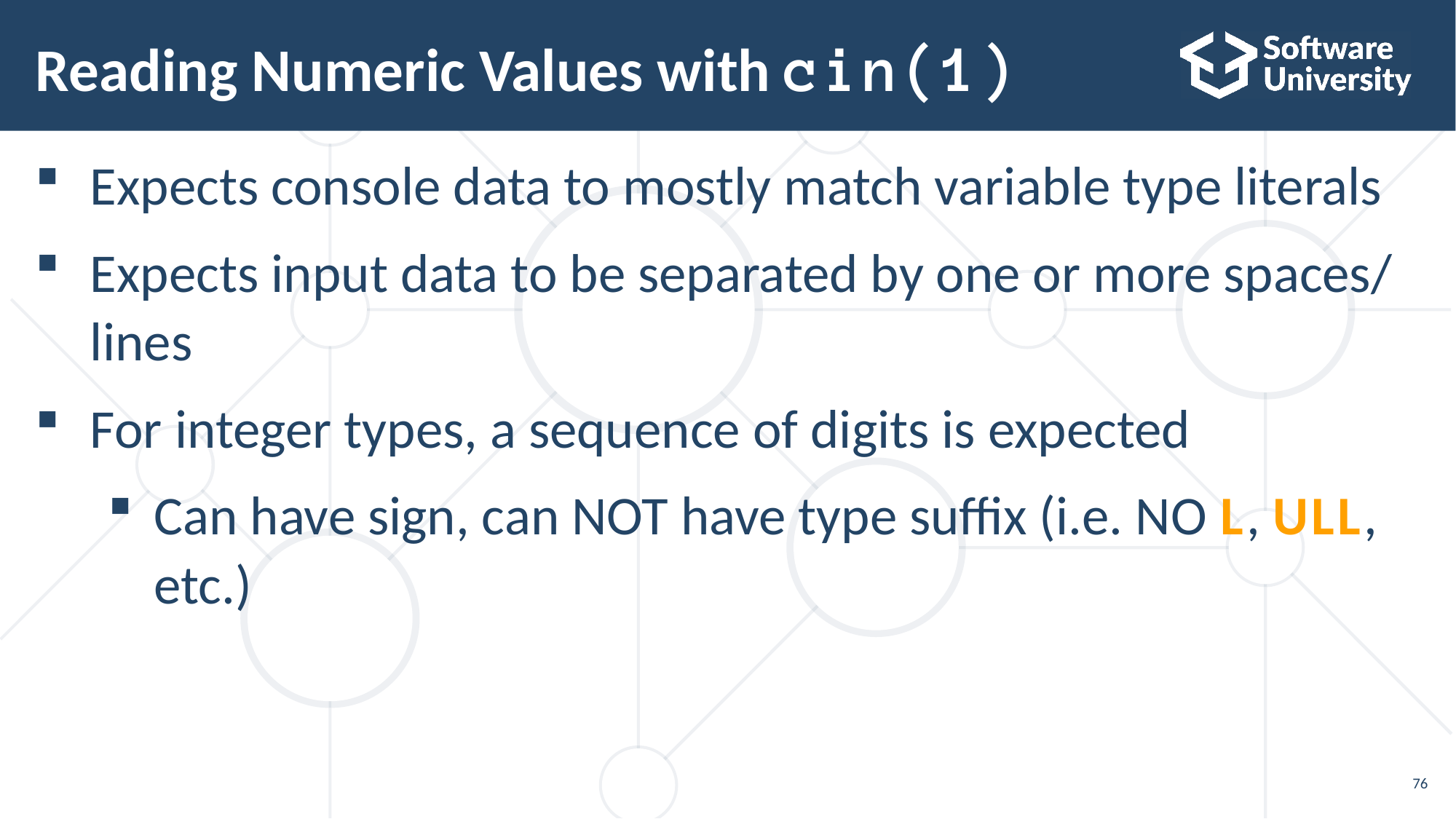

# Reading Numeric Values with cin(1)
Expects console data to mostly match variable type literals
Expects input data to be separated by one or more spaces/lines
For integer types, a sequence of digits is expected
Can have sign, can NOT have type suffix (i.e. NO L, ULL, etc.)

76